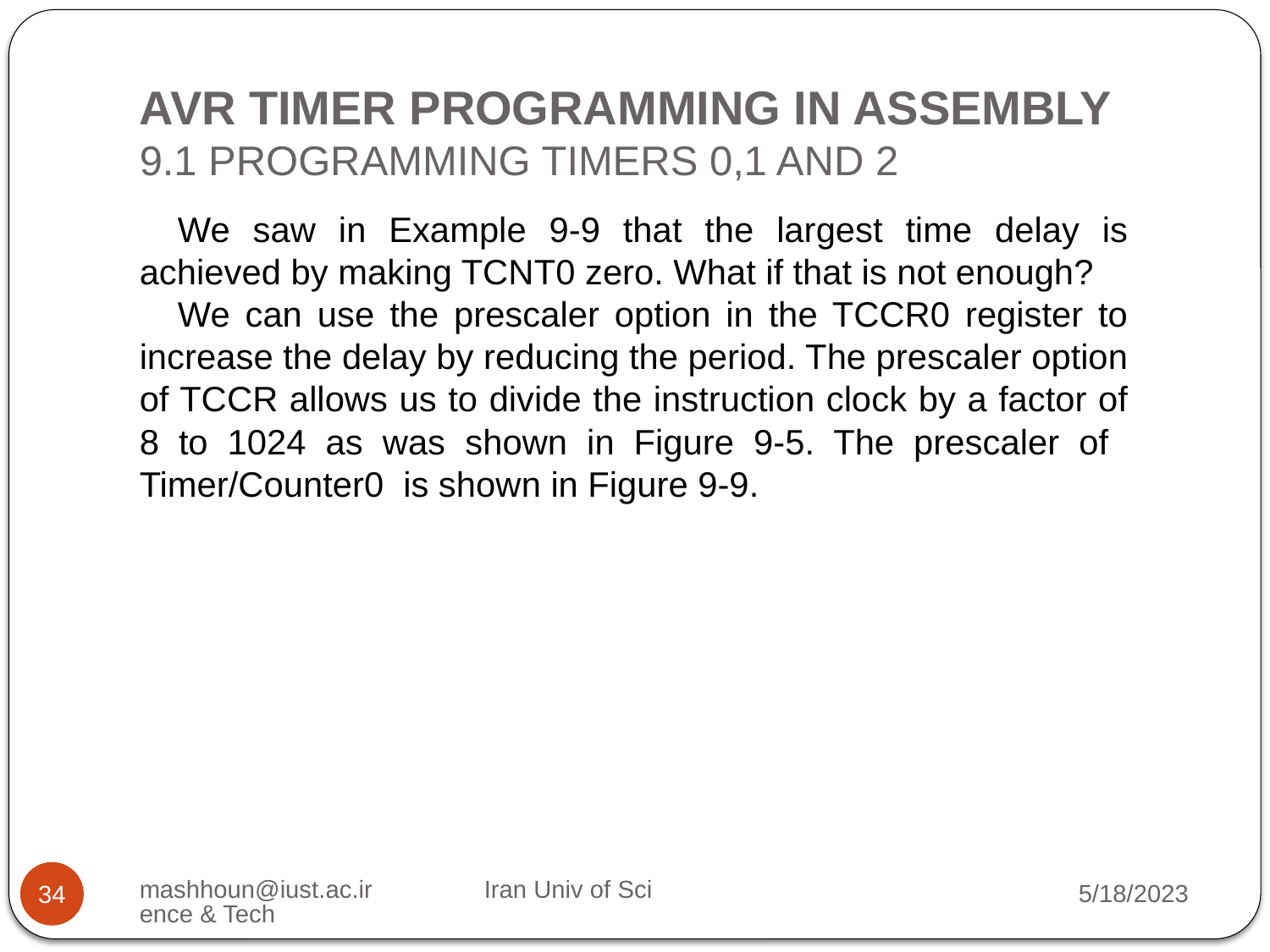

# AVR TIMER PROGRAMMING IN ASSEMBLY 9.1 PROGRAMMING TIMERS 0,1 AND 2
We saw in Example 9-9 that the largest time delay is achieved by making TCNT0 zero. What if that is not enough?
We can use the prescaler option in the TCCR0 register to increase the delay by reducing the period. The prescaler option of TCCR allows us to divide the instruction clock by a factor of 8 to 1024 as was shown in Figure 9-5. The prescaler of  Timer/Counter0  is shown in Figure 9-9.

mashhoun@iust.ac.ir                Iran Univ of Science & Tech
5/18/2023
34